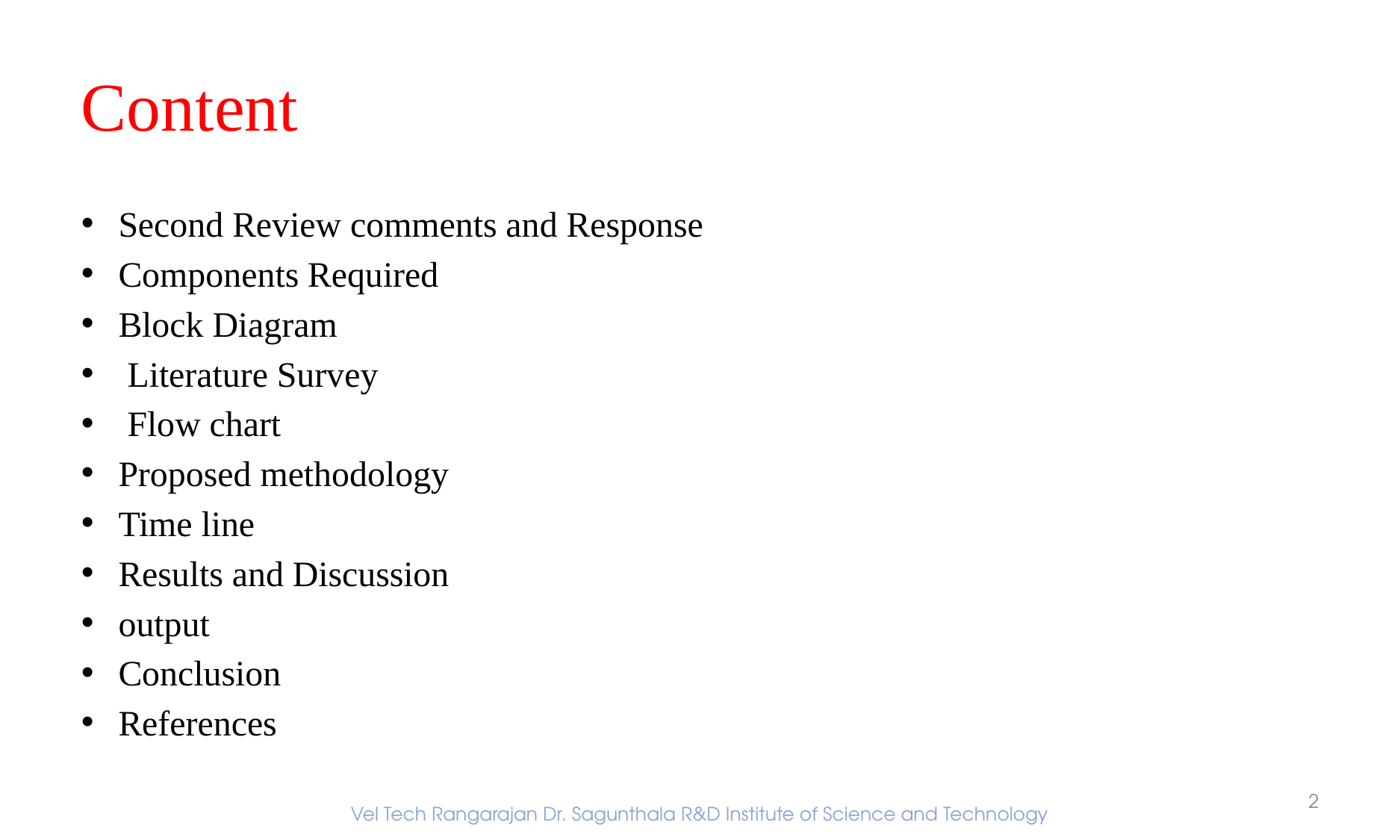

# Content
Second Review comments and Response
Components Required
Block Diagram
 Literature Survey
 Flow chart
Proposed methodology
Time line
Results and Discussion
output
Conclusion
References

2
Vel Tech Rangarajan Dr. Sagunthala R&D Institute of Science and Technology